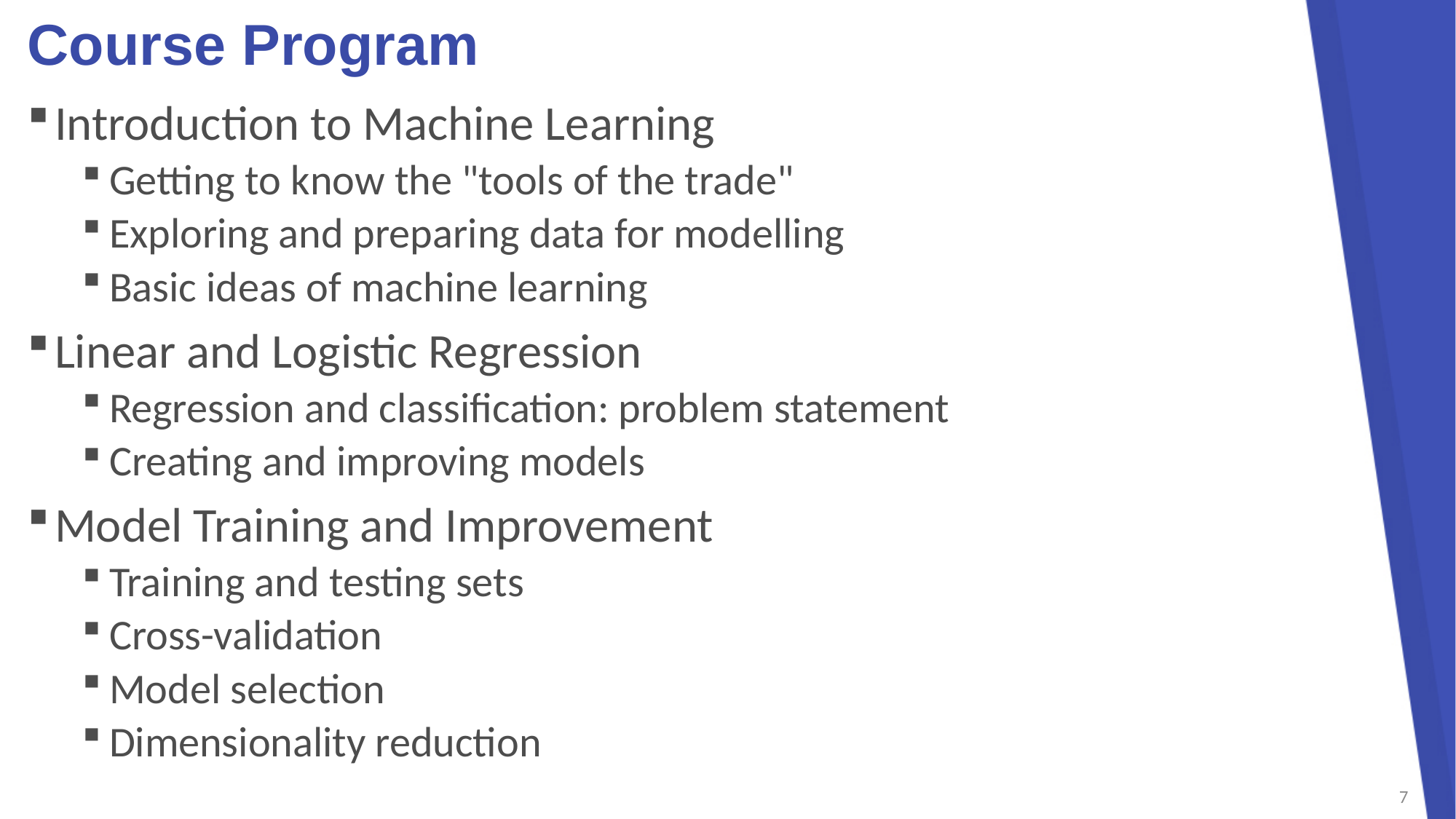

# Course Program
Introduction to Machine Learning
Getting to know the "tools of the trade"
Exploring and preparing data for modelling
Basic ideas of machine learning
Linear and Logistic Regression
Regression and classification: problem statement
Creating and improving models
Model Training and Improvement
Training and testing sets
Cross-validation
Model selection
Dimensionality reduction
7